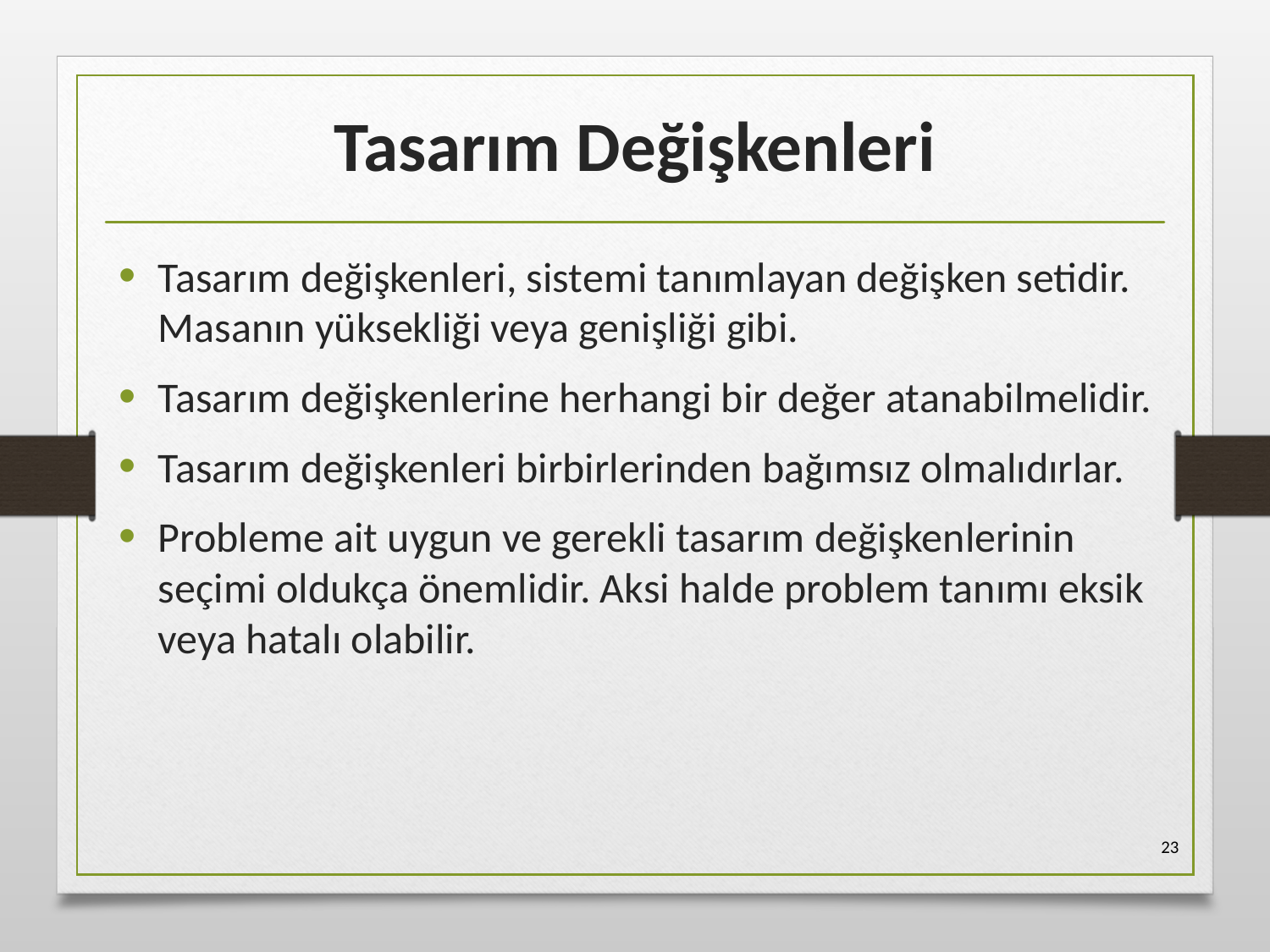

# Tasarım Değişkenleri
Tasarım değişkenleri, sistemi tanımlayan değişken setidir. Masanın yüksekliği veya genişliği gibi.
Tasarım değişkenlerine herhangi bir değer atanabilmelidir.
Tasarım değişkenleri birbirlerinden bağımsız olmalıdırlar.
Probleme ait uygun ve gerekli tasarım değişkenlerinin seçimi oldukça önemlidir. Aksi halde problem tanımı eksik veya hatalı olabilir.
23